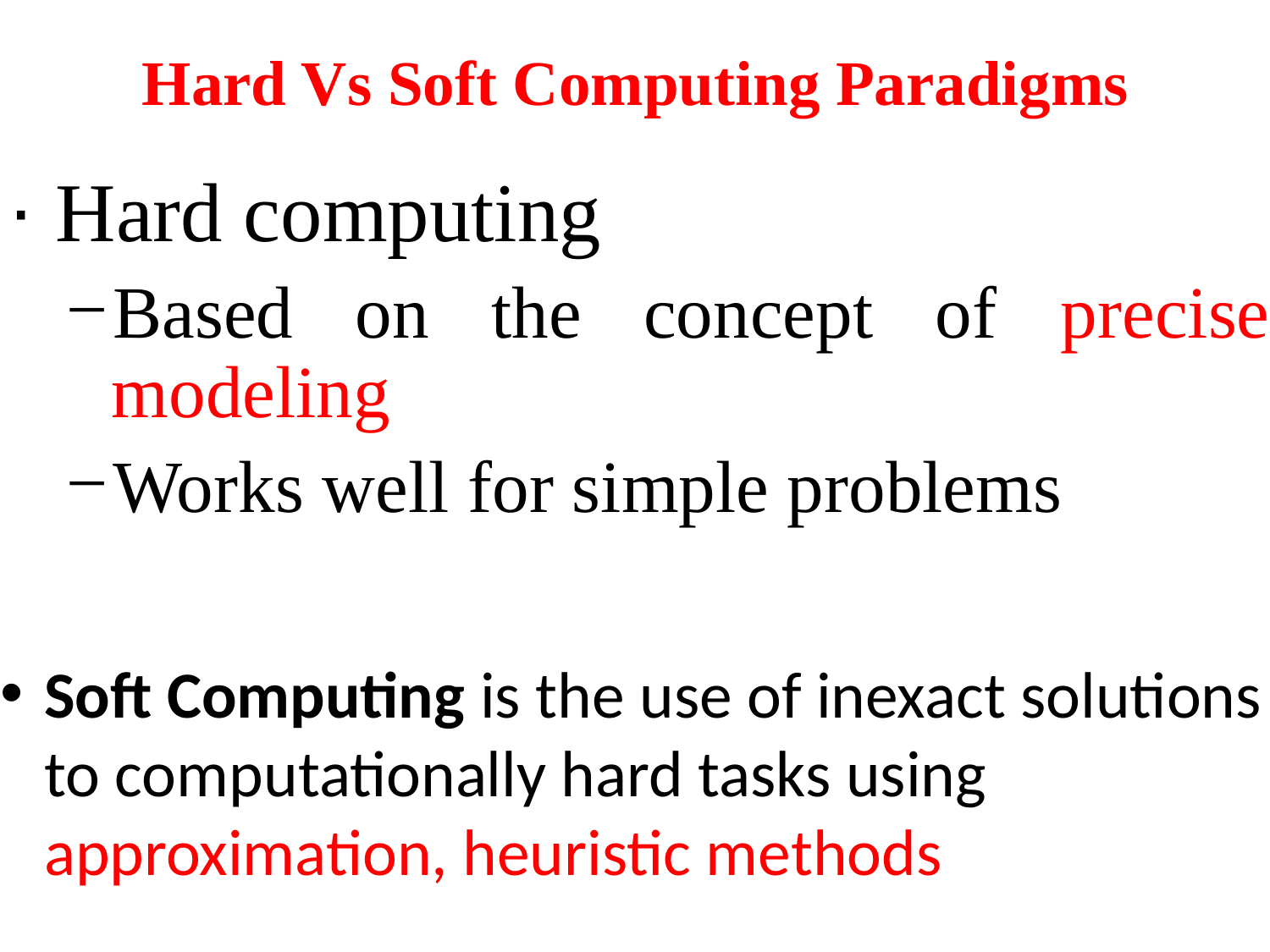

# Hard Vs Soft Computing Paradigms
Hard computing
Based on the concept of precise modeling
Works well for simple problems

Soft Computing is the use of inexact solutions to computationally hard tasks using approximation, heuristic methods